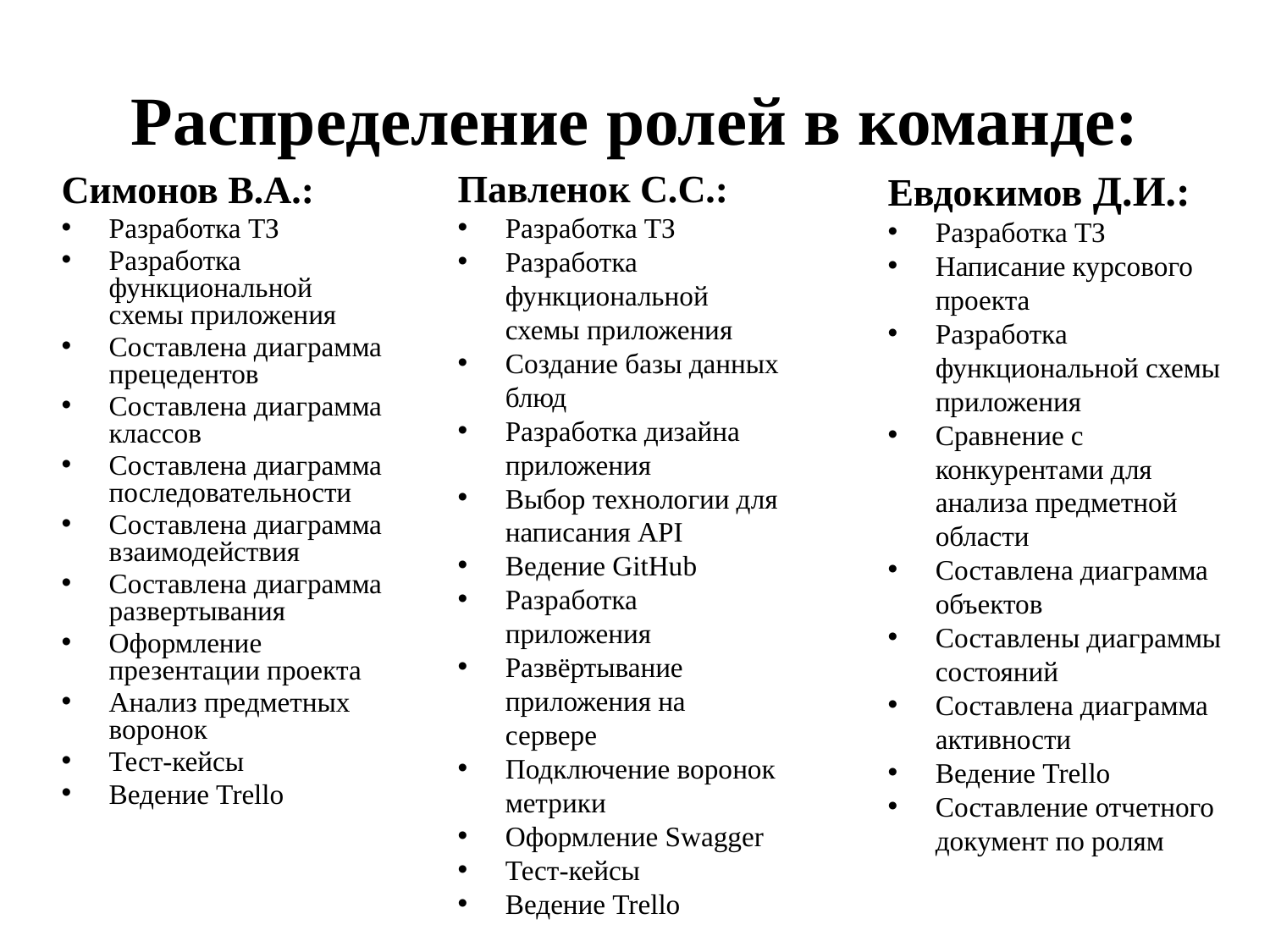

# Распределение ролей в команде:
Павленок С.С.:
Разработка ТЗ
Разработка функциональной схемы приложения
Создание базы данных блюд
Разработка дизайна приложения
Выбор технологии для написания API
Ведение GitHub
Разработка приложения
Развёртывание приложения на сервере
Подключение воронок метрики
Оформление Swagger
Тест-кейсы
Ведение Trello
Евдокимов Д.И.:
Разработка ТЗ
Написание курсового проекта
Разработка функциональной схемы приложения
Сравнение с конкурентами для анализа предметной области
Составлена диаграмма объектов
Составлены диаграммы состояний
Составлена диаграмма активности
Ведение Trello
Составление отчетного документ по ролям
Симонов В.А.:
Разработка ТЗ
Разработка функциональной схемы приложения
Составлена диаграмма прецедентов
Составлена диаграмма классов
Составлена диаграмма последовательности
Составлена диаграмма взаимодействия
Составлена диаграмма развертывания
Оформление презентации проекта
Анализ предметных воронок
Тест-кейсы
Ведение Trello
2